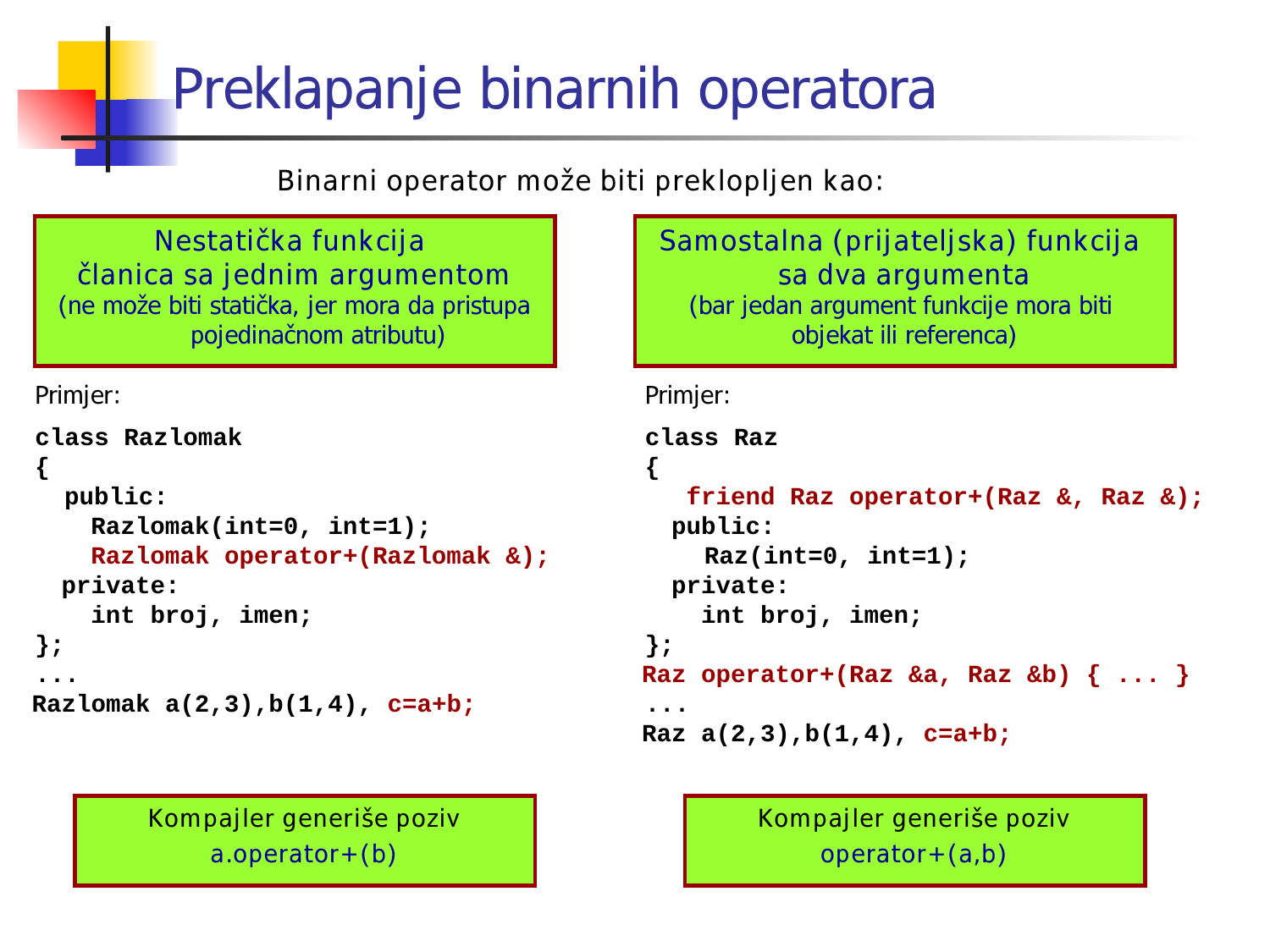

Preklapanje binarnih operatora
Binarni operator može biti preklopljen kao:
Nestatička funkcija
članica sa jednim argumentom
(ne može biti statička, jer mora da pristupa pojedinačnom atributu)
Samostalna (prijateljska) funkcija
sa dva argumenta
(bar jedan argument funkcije mora biti
objekat ili referenca)
	Primjer:
	class Razlomak
	{
	  public:
       Razlomak(int=0, int=1);
       Razlomak operator+(Razlomak &);
     private:
       int broj, imen;
	};
	...
   Razlomak a(2,3),b(1,4), c=a+b;
	Primjer:
	class Raz
	{
      friend Raz operator+(Raz &, Raz &);
     public:
	    Raz(int=0, int=1);
     private:
       int broj, imen;
	};
   Raz operator+(Raz &a, Raz &b) { ... }
	...
   Raz a(2,3),b(1,4), c=a+b;
Kompajler generiše poziv
a.operator+(b)
Kompajler generiše poziv
operator+(a,b)